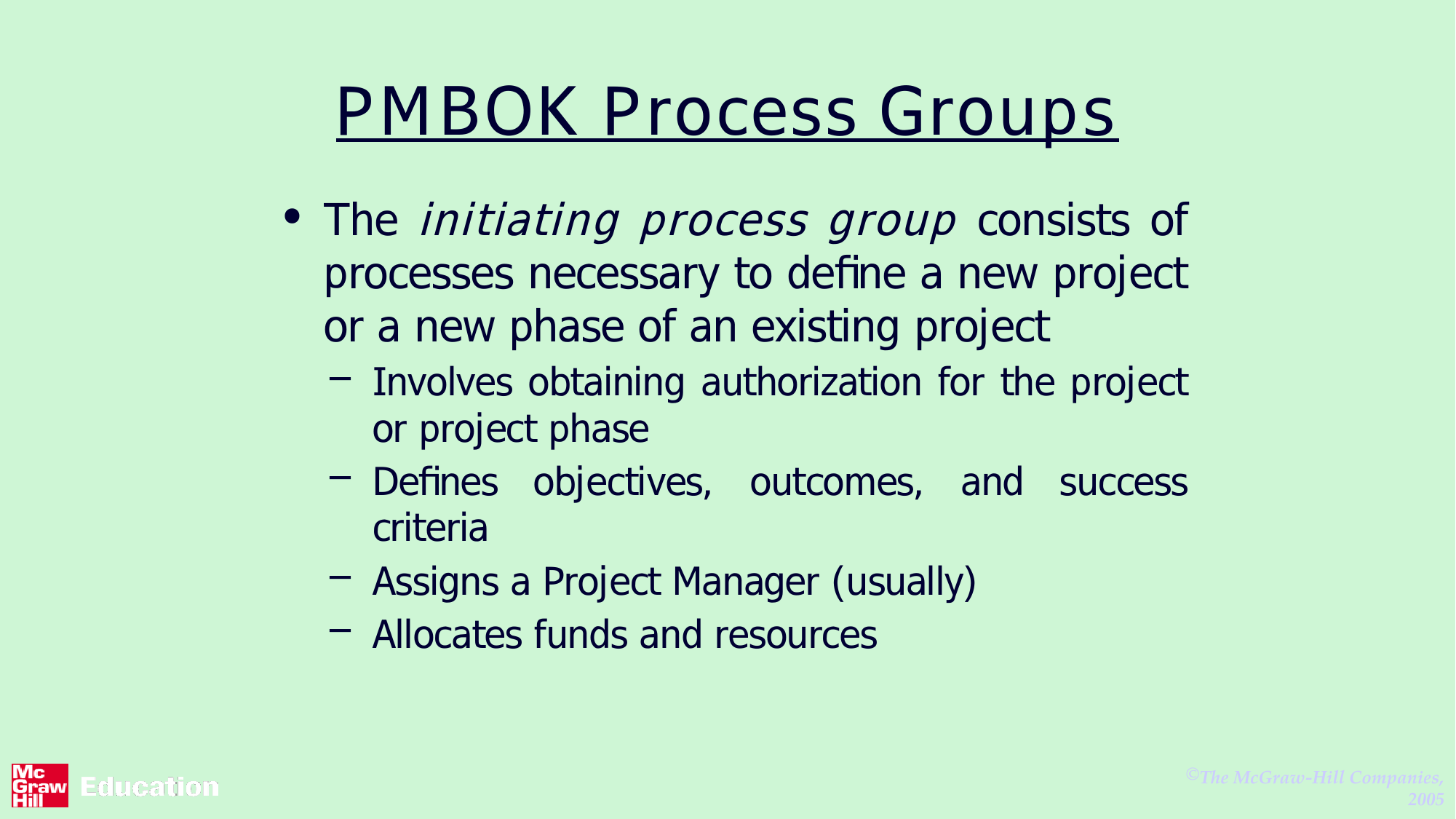

# PMBOK Process Groups
The initiating process group consists of processes necessary to define a new project or a new phase of an existing project
Involves obtaining authorization for the project or project phase
Defines objectives, outcomes, and success criteria
Assigns a Project Manager (usually)
Allocates funds and resources